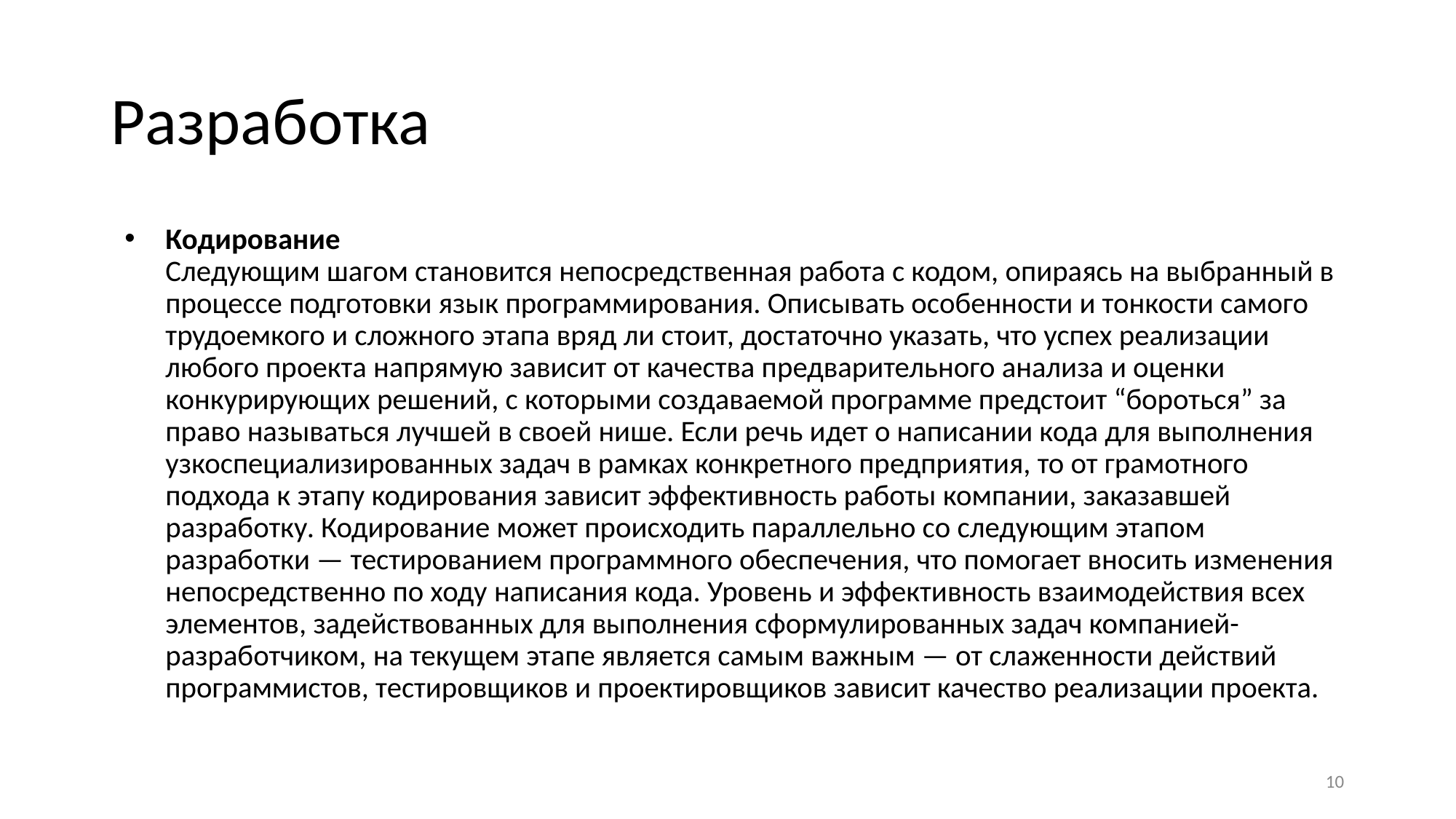

# Разработка
Кодирование
Следующим шагом становится непосредственная работа с кодом, опираясь на выбранный в процессе подготовки язык программирования. Описывать особенности и тонкости самого трудоемкого и сложного этапа вряд ли стоит, достаточно указать, что успех реализации любого проекта напрямую зависит от качества предварительного анализа и оценки конкурирующих решений, с которыми создаваемой программе предстоит “бороться” за право называться лучшей в своей нише. Если речь идет о написании кода для выполнения узкоспециализированных задач в рамках конкретного предприятия, то от грамотного подхода к этапу кодирования зависит эффективность работы компании, заказавшей разработку. Кодирование может происходить параллельно со следующим этапом разработки — тестированием программного обеспечения, что помогает вносить изменения непосредственно по ходу написания кода. Уровень и эффективность взаимодействия всех элементов, задействованных для выполнения сформулированных задач компанией-разработчиком, на текущем этапе является самым важным — от слаженности действий программистов, тестировщиков и проектировщиков зависит качество реализации проекта.
10